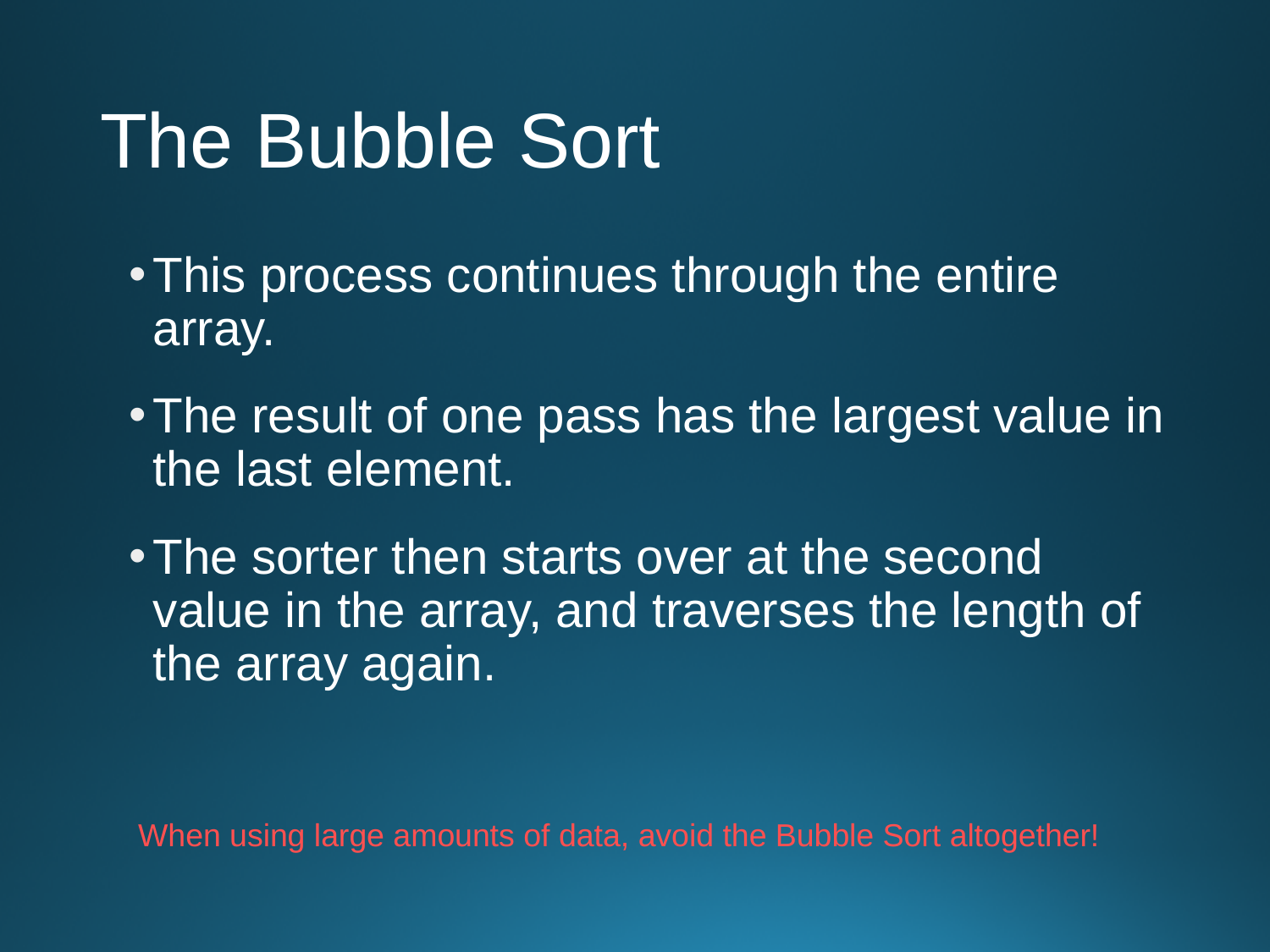

# The Bubble Sort
This process continues through the entire array.
The result of one pass has the largest value in the last element.
The sorter then starts over at the second value in the array, and traverses the length of the array again.

When using large amounts of data, avoid the Bubble Sort altogether!